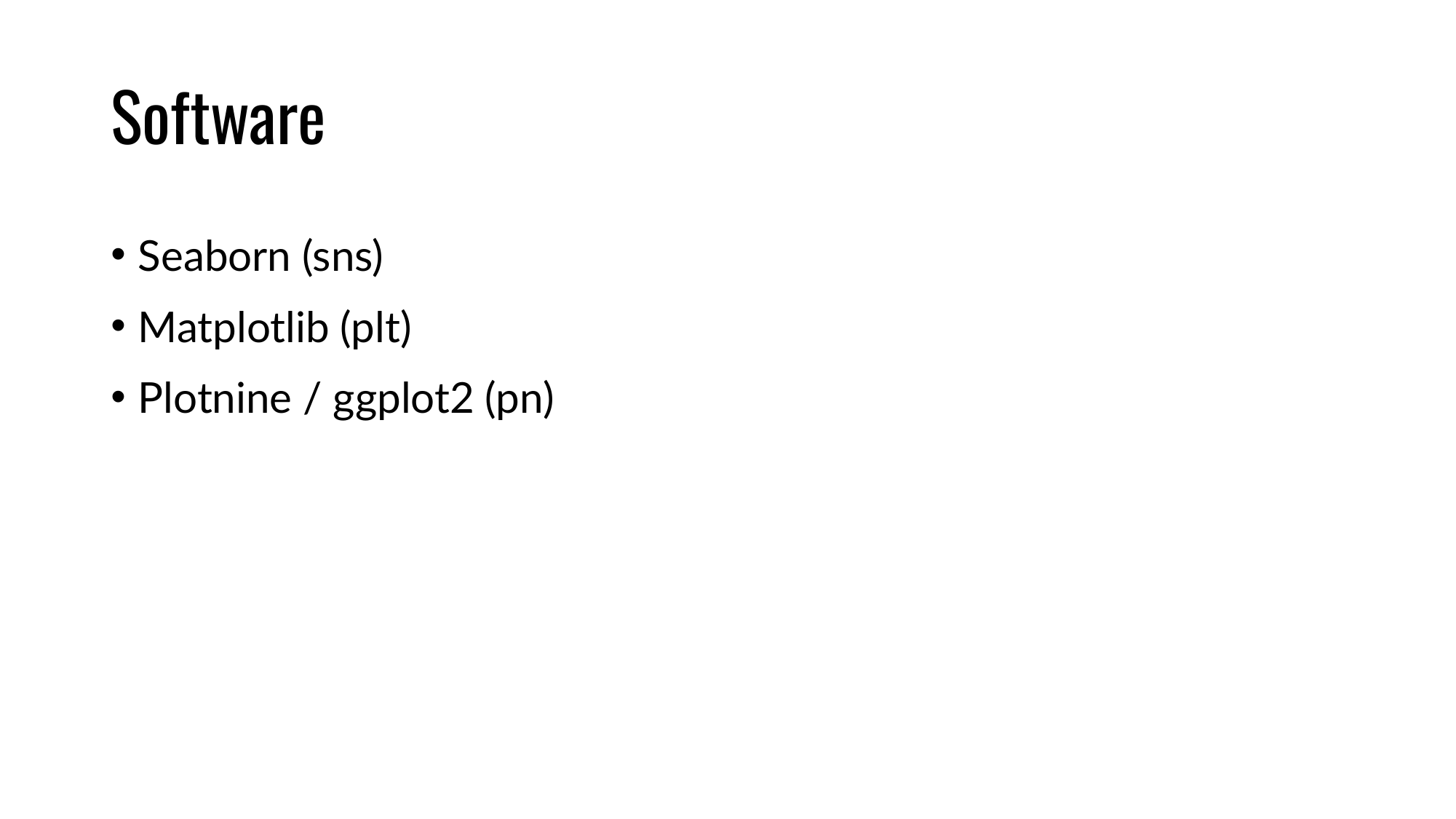

# Software
Seaborn (sns)
Matplotlib (plt)
Plotnine / ggplot2 (pn)